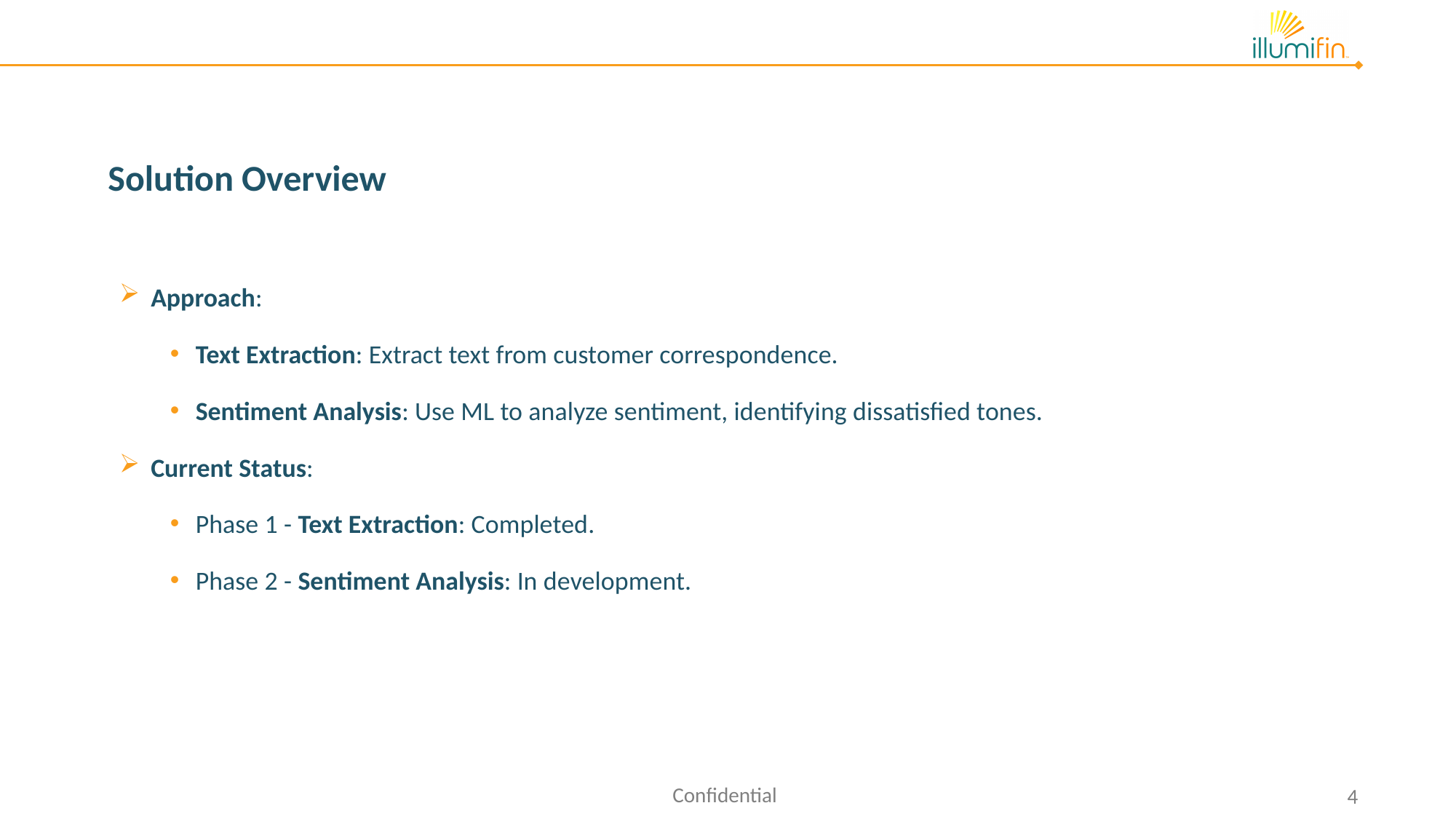

# Solution Overview
 Approach:
Text Extraction: Extract text from customer correspondence.
Sentiment Analysis: Use ML to analyze sentiment, identifying dissatisfied tones.
 Current Status:
Phase 1 - Text Extraction: Completed.
Phase 2 - Sentiment Analysis: In development.